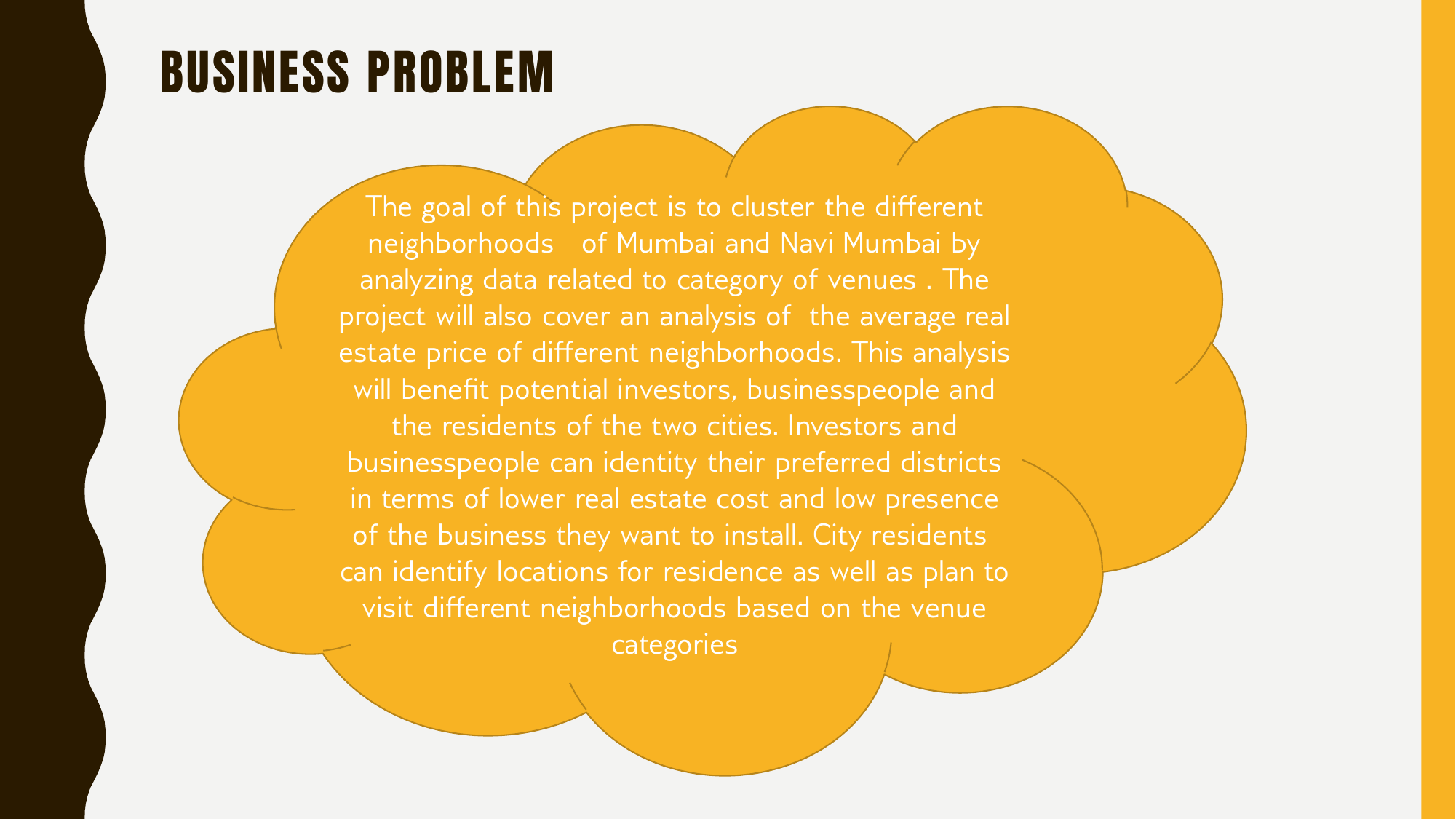

# Business problem
The goal of this project is to cluster the different neighborhoods   of Mumbai and Navi Mumbai by analyzing data related to category of venues . The project will also cover an analysis of  the average real estate price of different neighborhoods. This analysis will benefit potential investors, businesspeople and the residents of the two cities. Investors and businesspeople can identity their preferred districts in terms of lower real estate cost and low presence of the business they want to install. City residents  can identify locations for residence as well as plan to visit different neighborhoods based on the venue categories